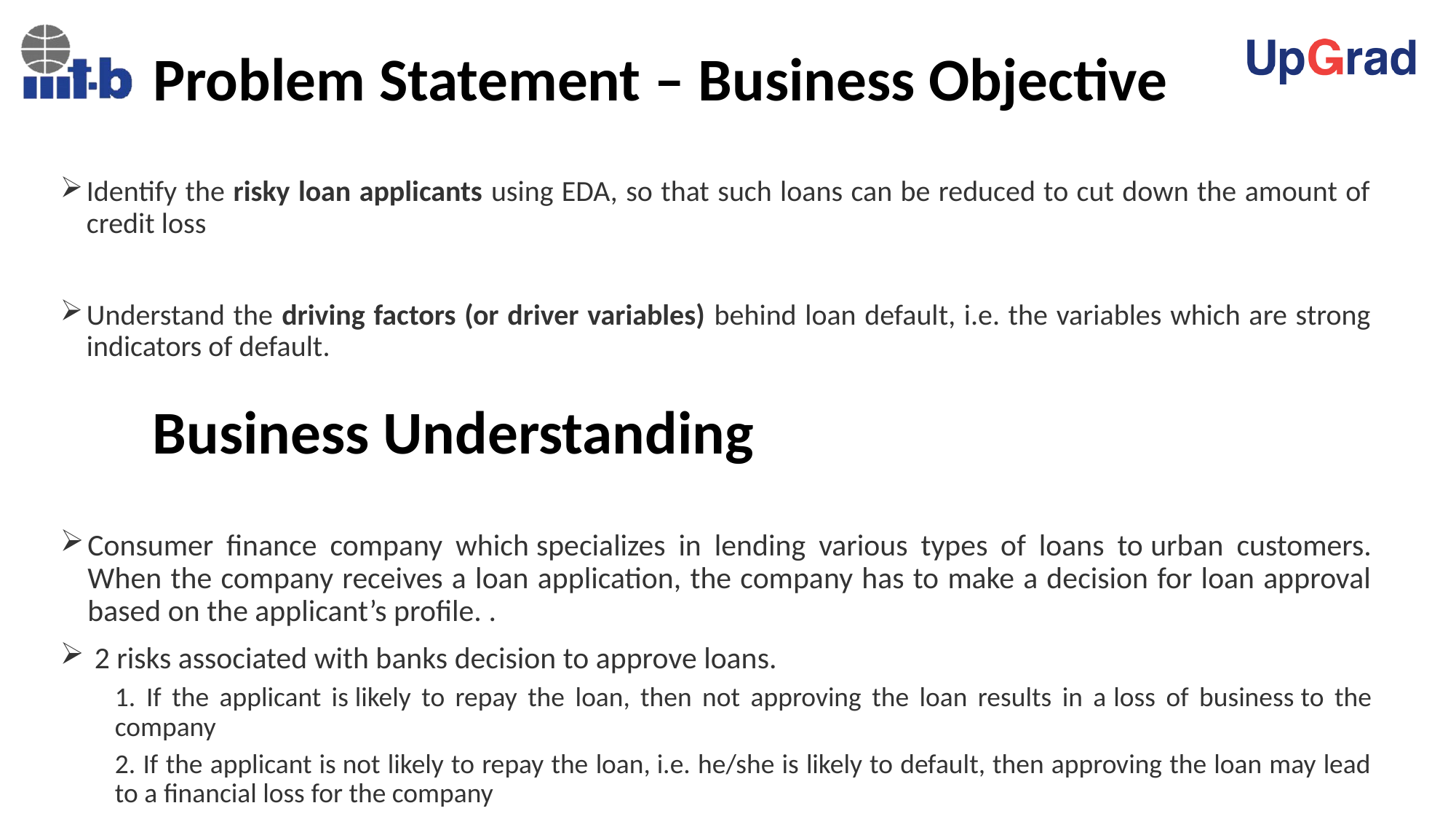

# Problem Statement – Business Objective

Identify the risky loan applicants using EDA, so that such loans can be reduced to cut down the amount of credit loss

Understand the driving factors (or driver variables) behind loan default, i.e. the variables which are strong indicators of default.
Business Understanding

Consumer finance company which specializes in lending various types of loans to urban customers. When the company receives a loan application, the company has to make a decision for loan approval based on the applicant’s profile. .
 2 risks associated with banks decision to approve loans.
1. If the applicant is likely to repay the loan, then not approving the loan results in a loss of business to the company
2. If the applicant is not likely to repay the loan, i.e. he/she is likely to default, then approving the loan may lead to a financial loss for the company